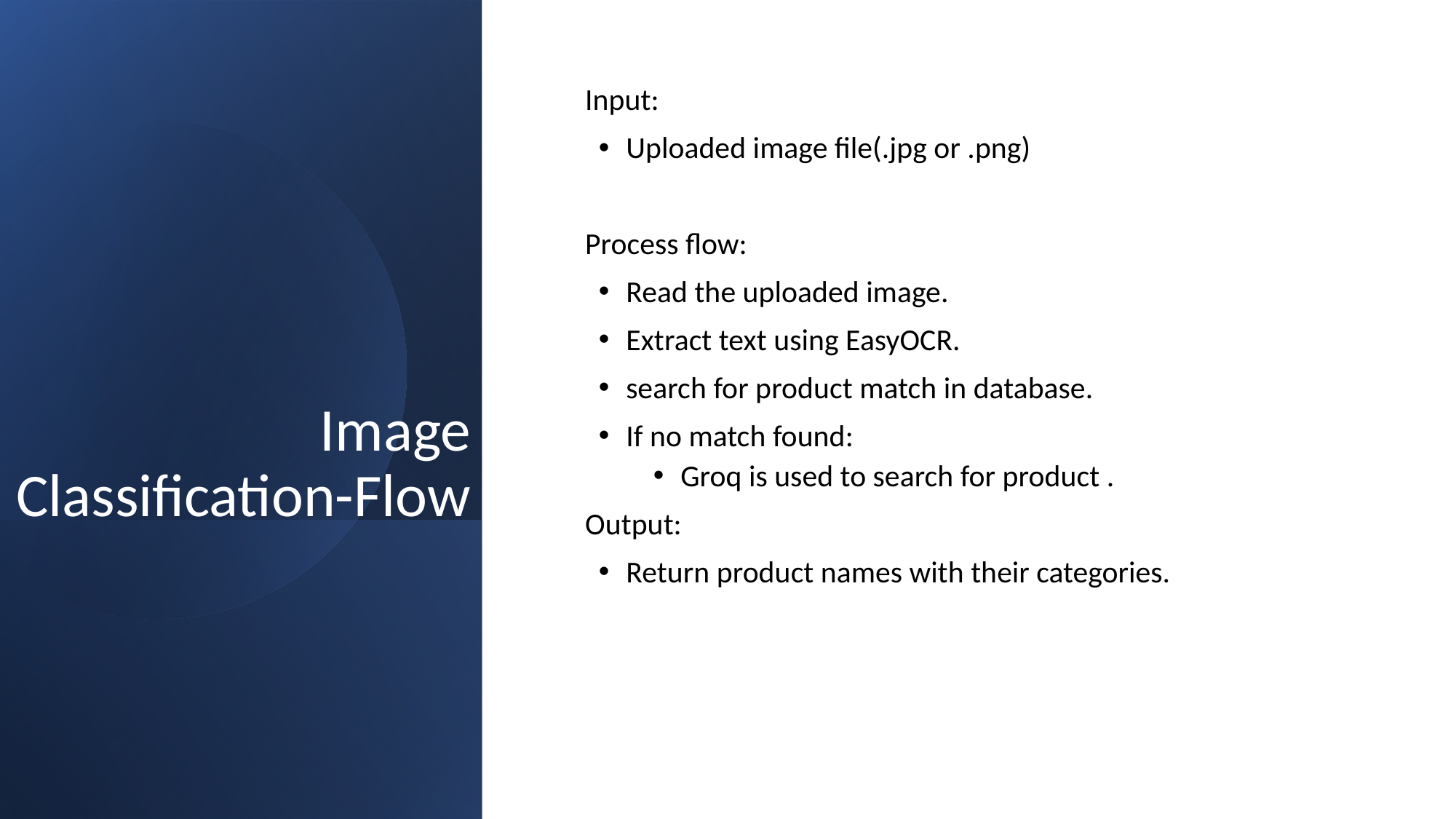

# Image Classification-Flow
Input:
Uploaded image file(.jpg or .png)

Process flow:
Read the uploaded image.
Extract text using EasyOCR.
search for product match in database.
If no match found:
Groq is used to search for product .
Output:
Return product names with their categories.